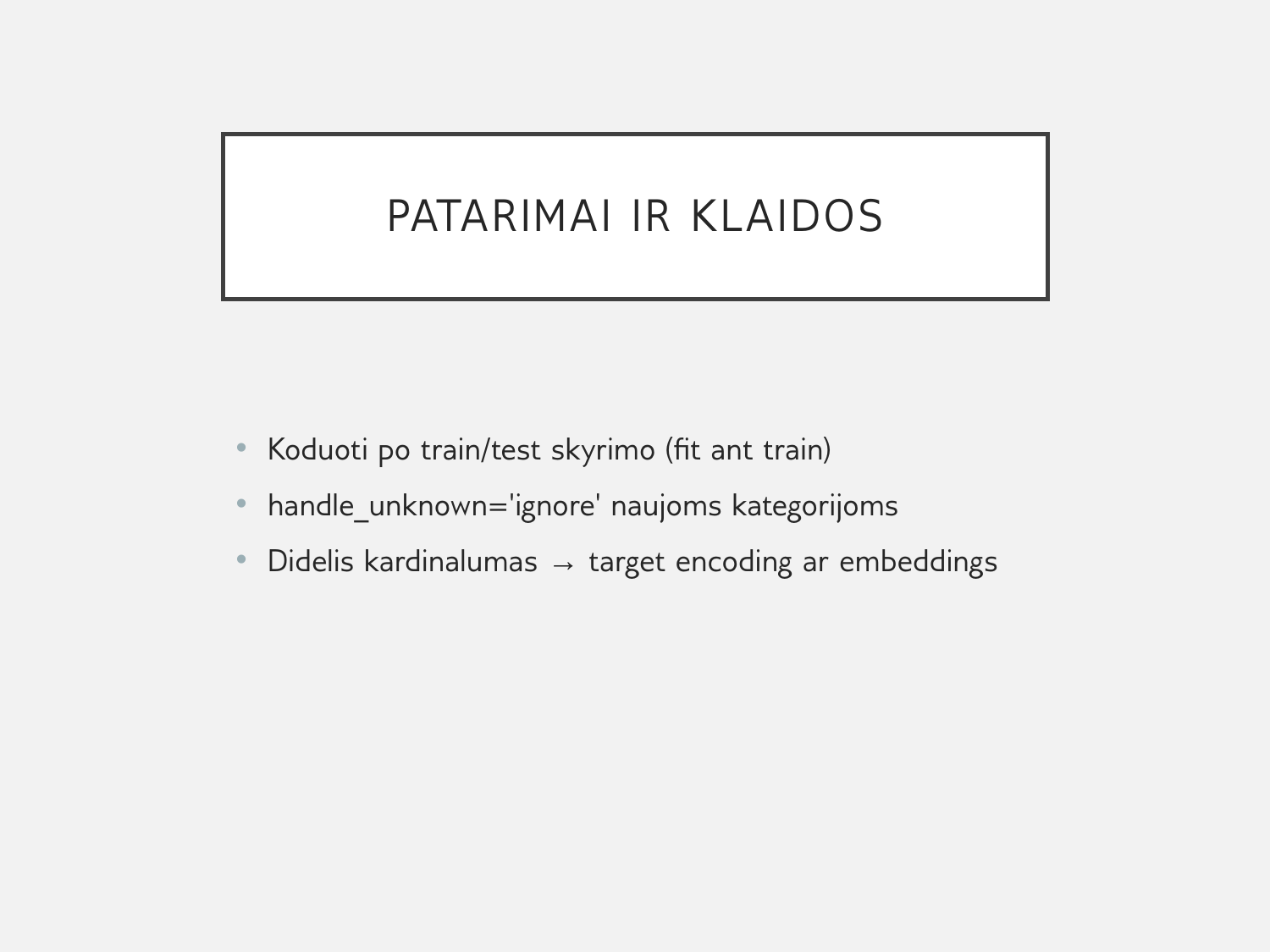

# Patarimai ir klaidos

Koduoti po train/test skyrimo (fit ant train)
handle_unknown='ignore' naujoms kategorijoms
Didelis kardinalumas → target encoding ar embeddings